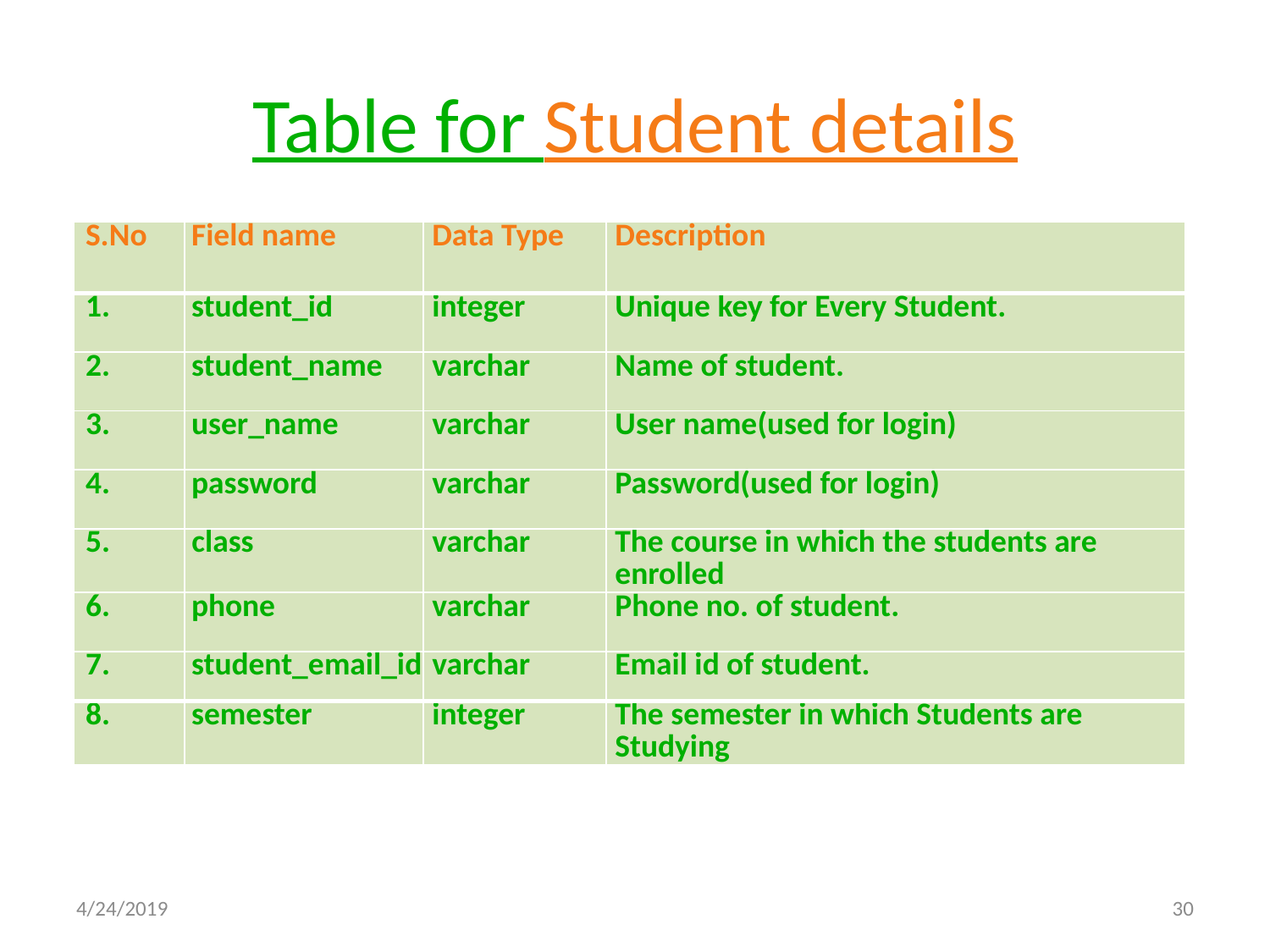

# Table for Student details
| S.No | Field name | Data Type | Description |
| --- | --- | --- | --- |
| 1. | student\_id | integer | Unique key for Every Student. |
| 2. | student\_name | varchar | Name of student. |
| 3. | user\_name | varchar | User name(used for login) |
| 4. | password | varchar | Password(used for login) |
| 5. | class | varchar | The course in which the students are enrolled |
| 6. | phone | varchar | Phone no. of student. |
| 7. | student\_email\_id | varchar | Email id of student. |
| 8. | semester | integer | The semester in which Students are Studying |
4/24/2019
30